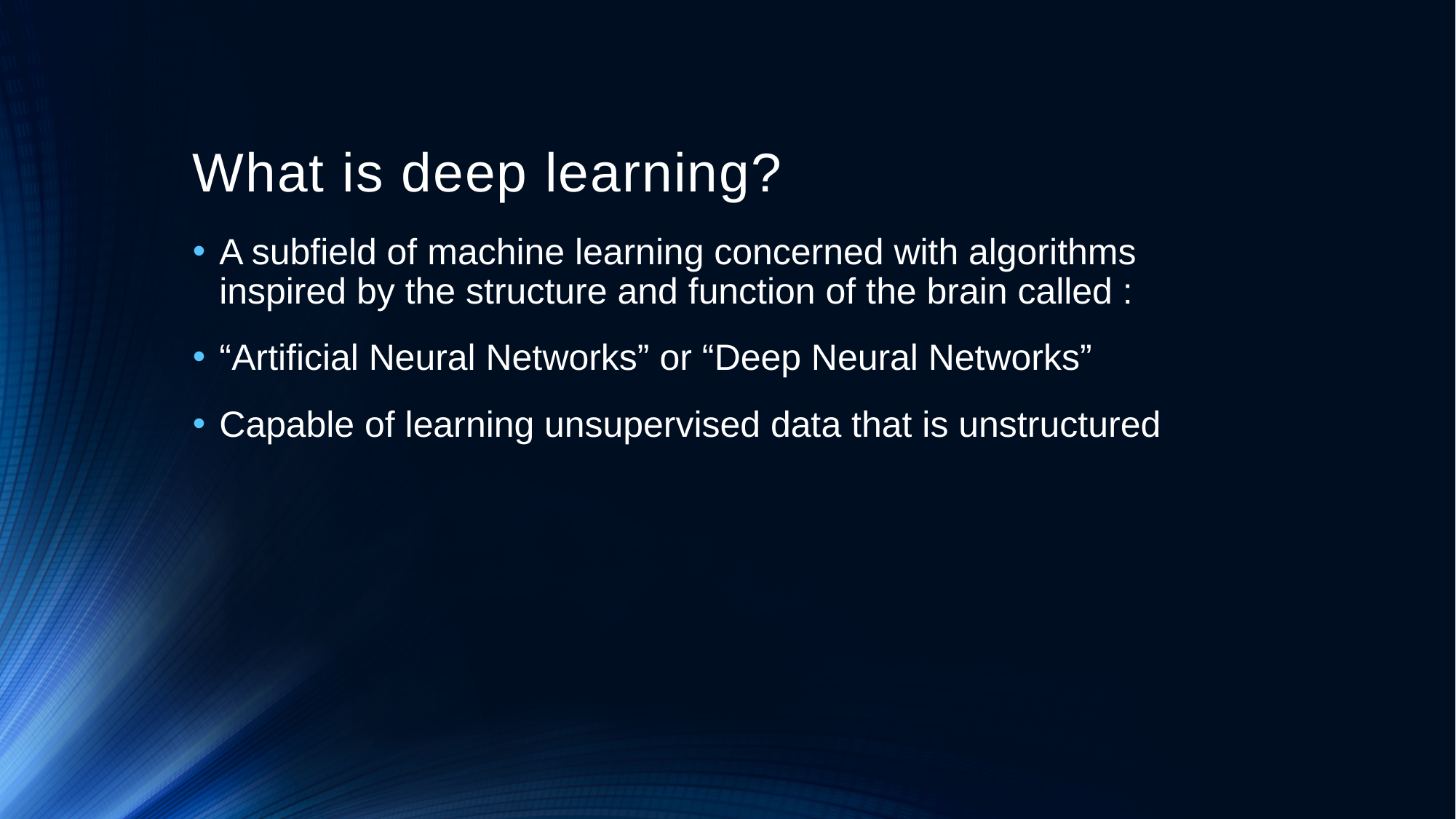

# What is deep learning?
A subfield of machine learning concerned with algorithms inspired by the structure and function of the brain called :
“Artificial Neural Networks” or “Deep Neural Networks”
Capable of learning unsupervised data that is unstructured